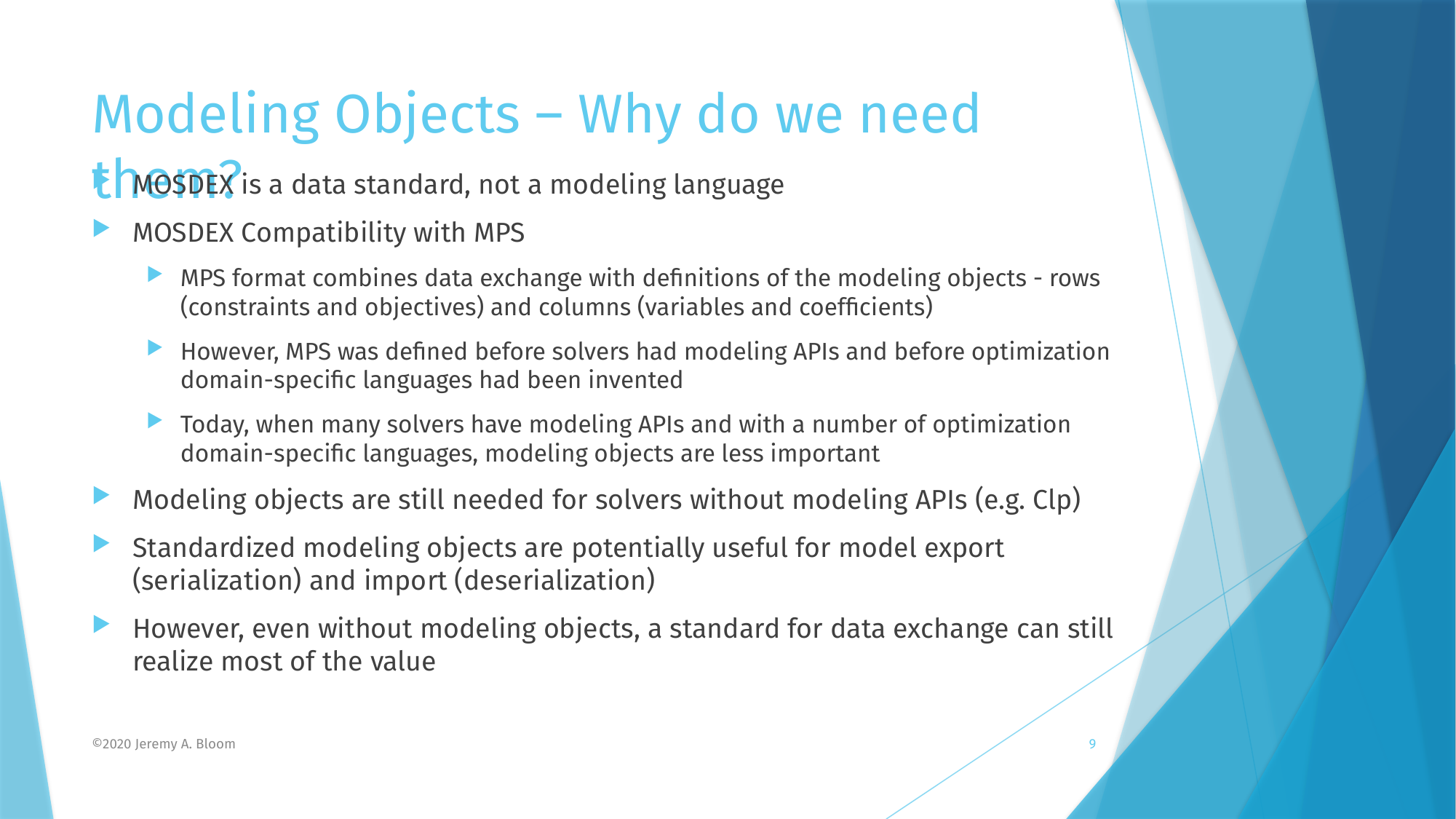

# Modeling Objects – Why do we need them?
MOSDEX is a data standard, not a modeling language
MOSDEX Compatibility with MPS
MPS format combines data exchange with definitions of the modeling objects - rows (constraints and objectives) and columns (variables and coefficients)
However, MPS was defined before solvers had modeling APIs and before optimization domain-specific languages had been invented
Today, when many solvers have modeling APIs and with a number of optimization domain-specific languages, modeling objects are less important
Modeling objects are still needed for solvers without modeling APIs (e.g. Clp)
Standardized modeling objects are potentially useful for model export (serialization) and import (deserialization)
However, even without modeling objects, a standard for data exchange can still realize most of the value

©2020 Jeremy A. Bloom
9